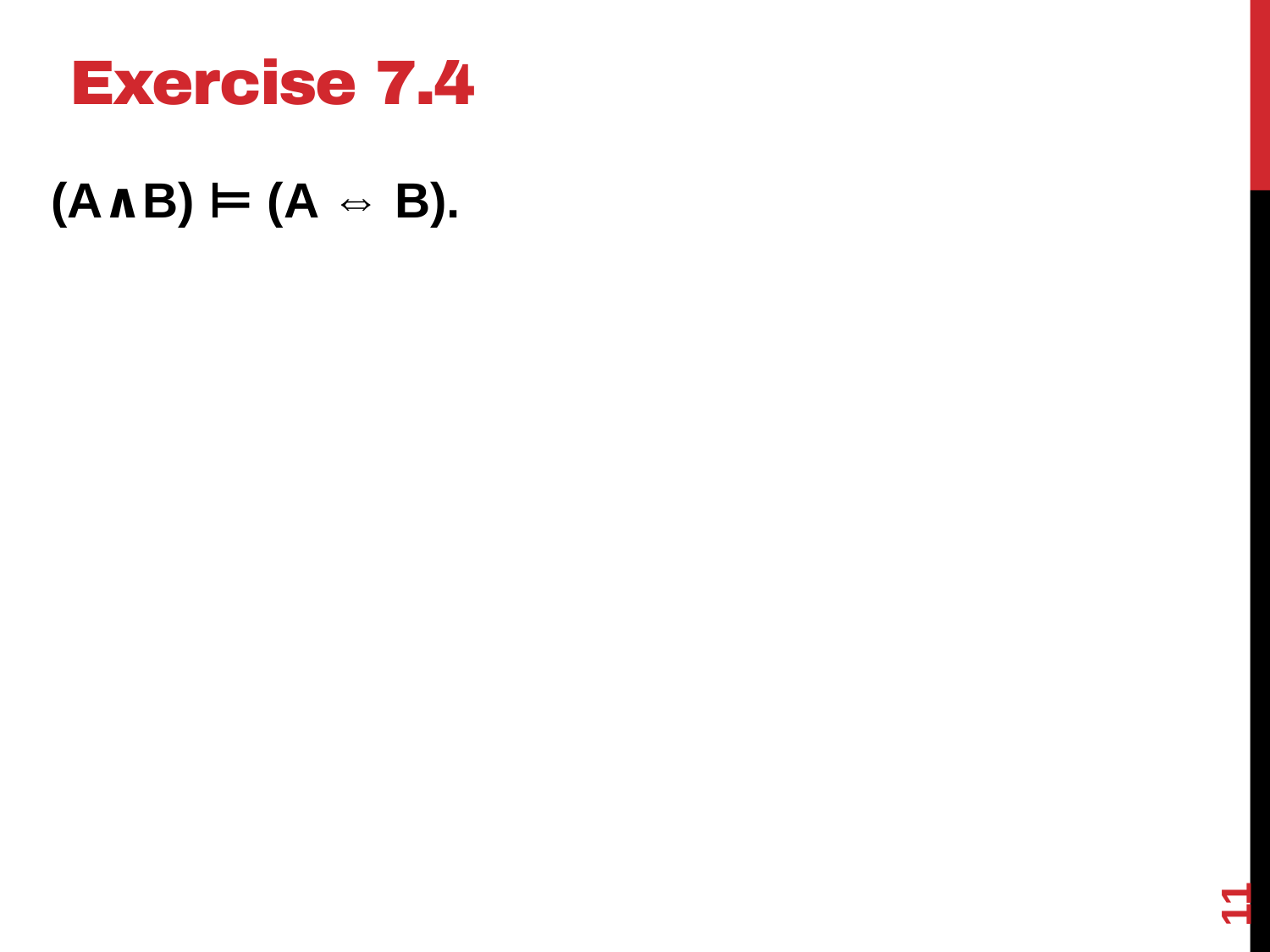

# Exercise 7.4
(A∧B) ⊨ (A ⇔ B).
11